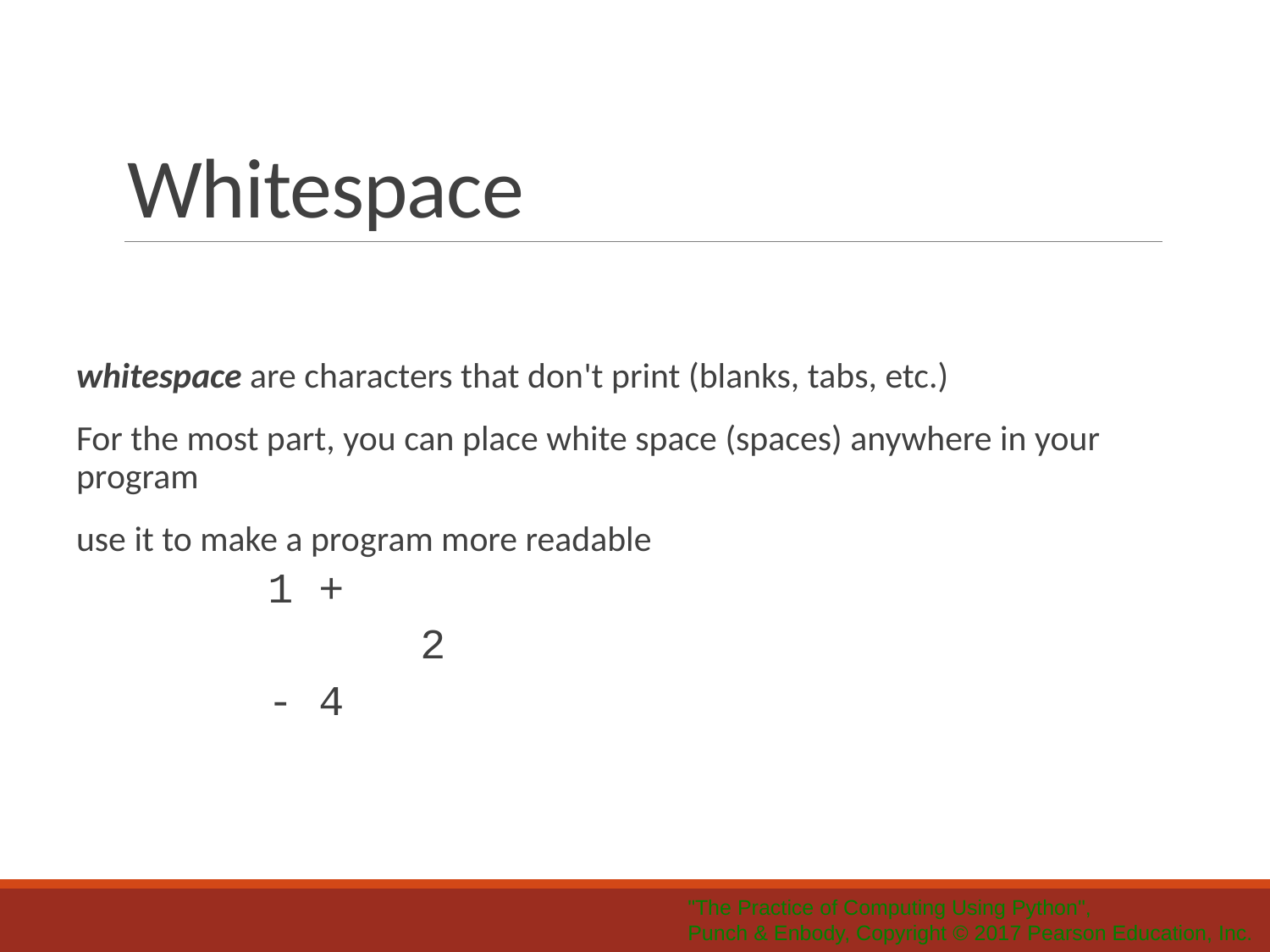

# Whitespace

whitespace are characters that don't print (blanks, tabs, etc.)
For the most part, you can place white space (spaces) anywhere in your program
use it to make a program more readable
1 +
      2
- 4